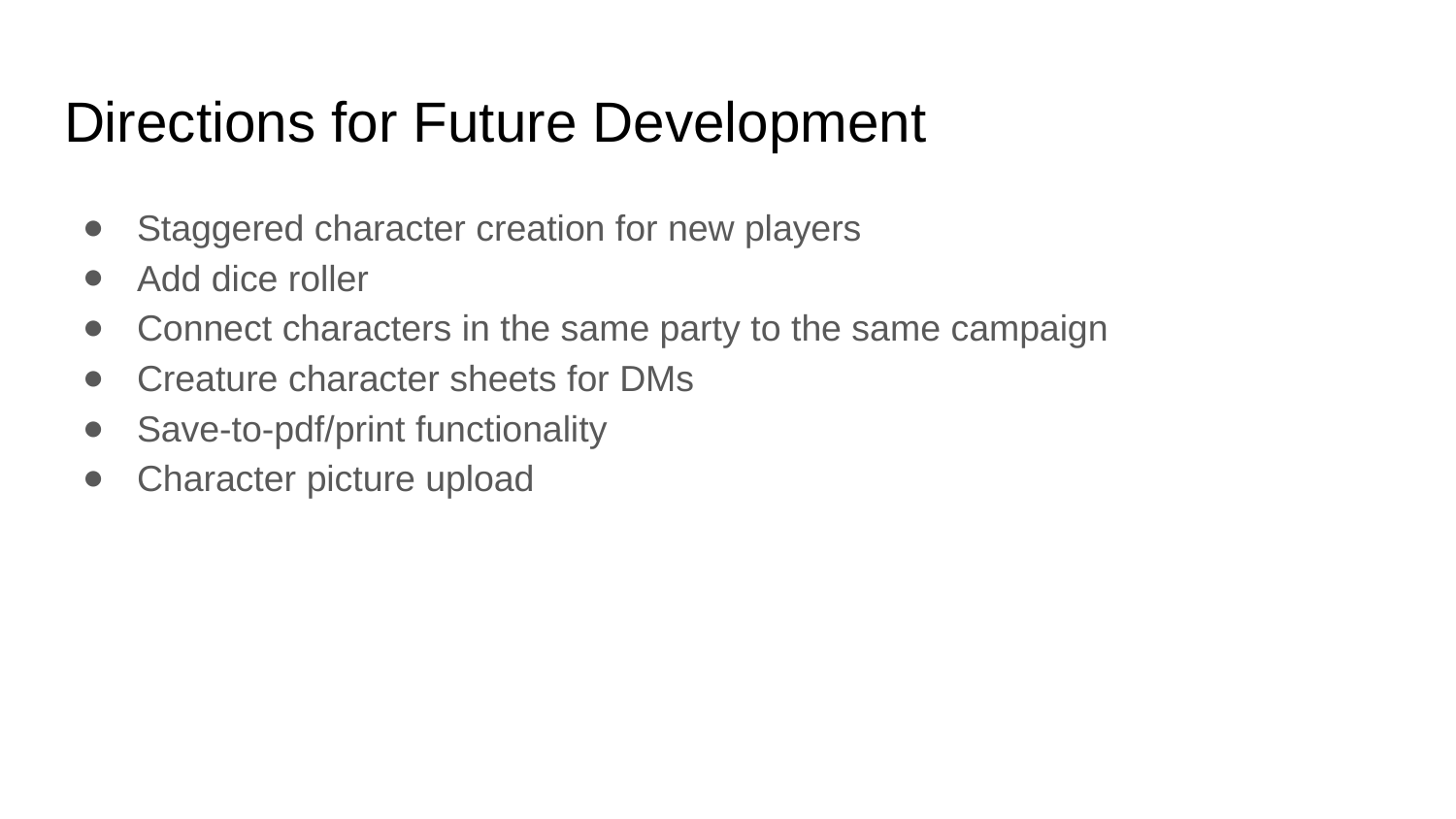

# Directions for Future Development
Staggered character creation for new players
Add dice roller
Connect characters in the same party to the same campaign
Creature character sheets for DMs
Save-to-pdf/print functionality
Character picture upload